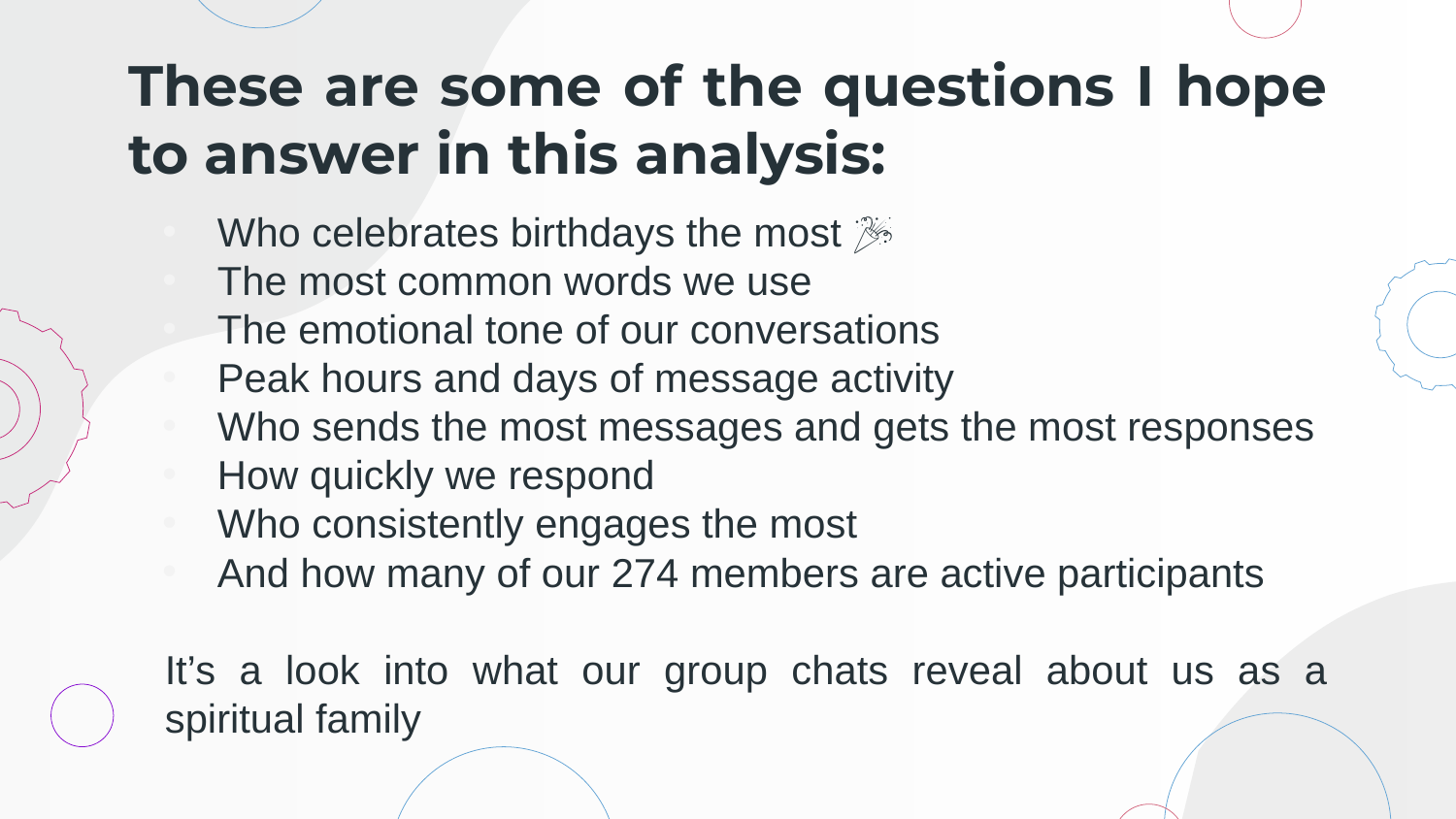

# These are some of the questions I hope to answer in this analysis:
Who celebrates birthdays the most 🎉
The most common words we use
The emotional tone of our conversations
Peak hours and days of message activity
Who sends the most messages and gets the most responses
How quickly we respond
Who consistently engages the most
And how many of our 274 members are active participants

It’s a look into what our group chats reveal about us as a spiritual family